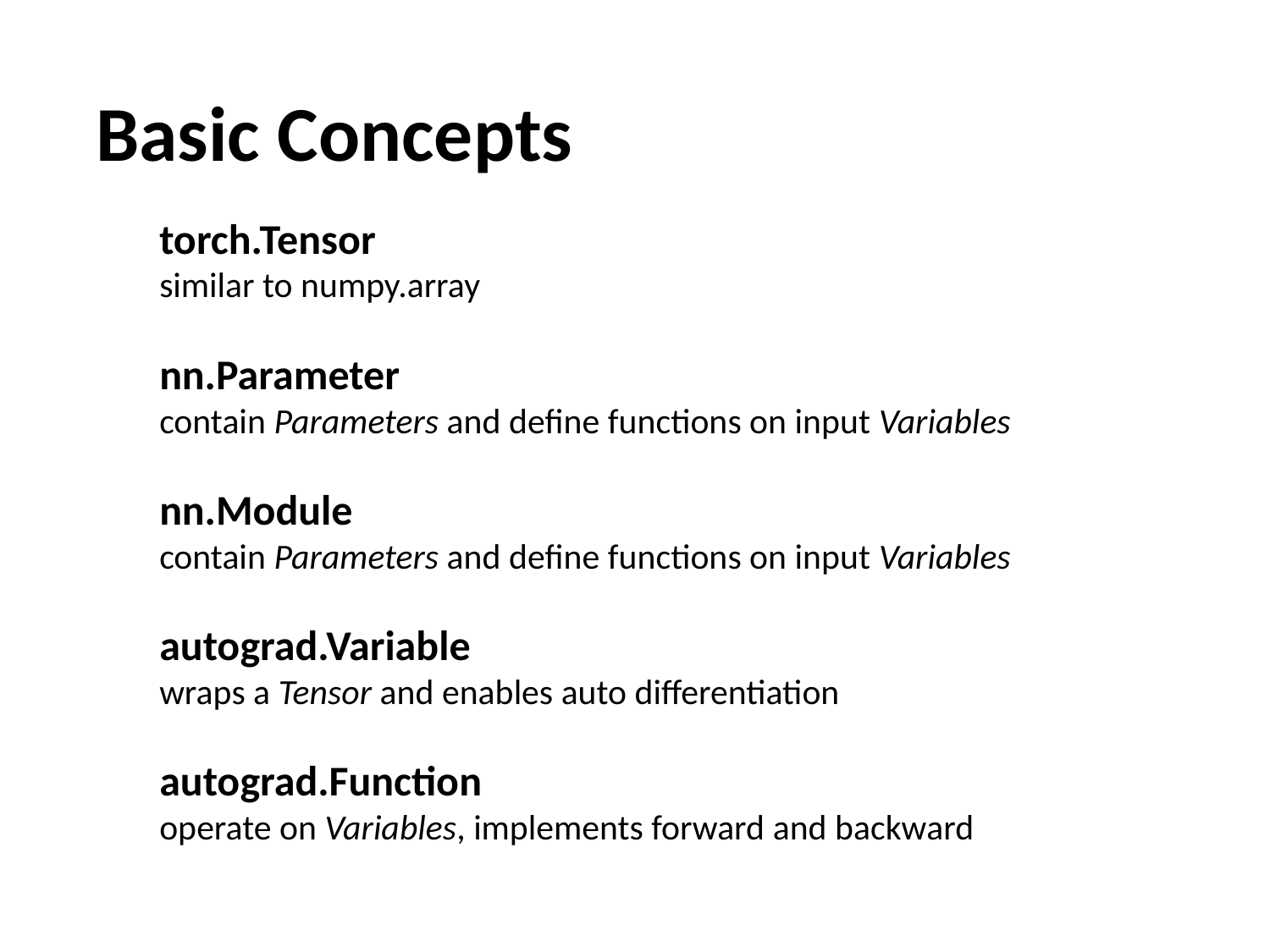

# Basic Concepts
torch.Tensor
similar to numpy.array

nn.Parameter
contain Parameters and define functions on input Variables

nn.Module
contain Parameters and define functions on input Variables

autograd.Variable
wraps a Tensor and enables auto differentiation

autograd.Function
operate on Variables, implements forward and backward